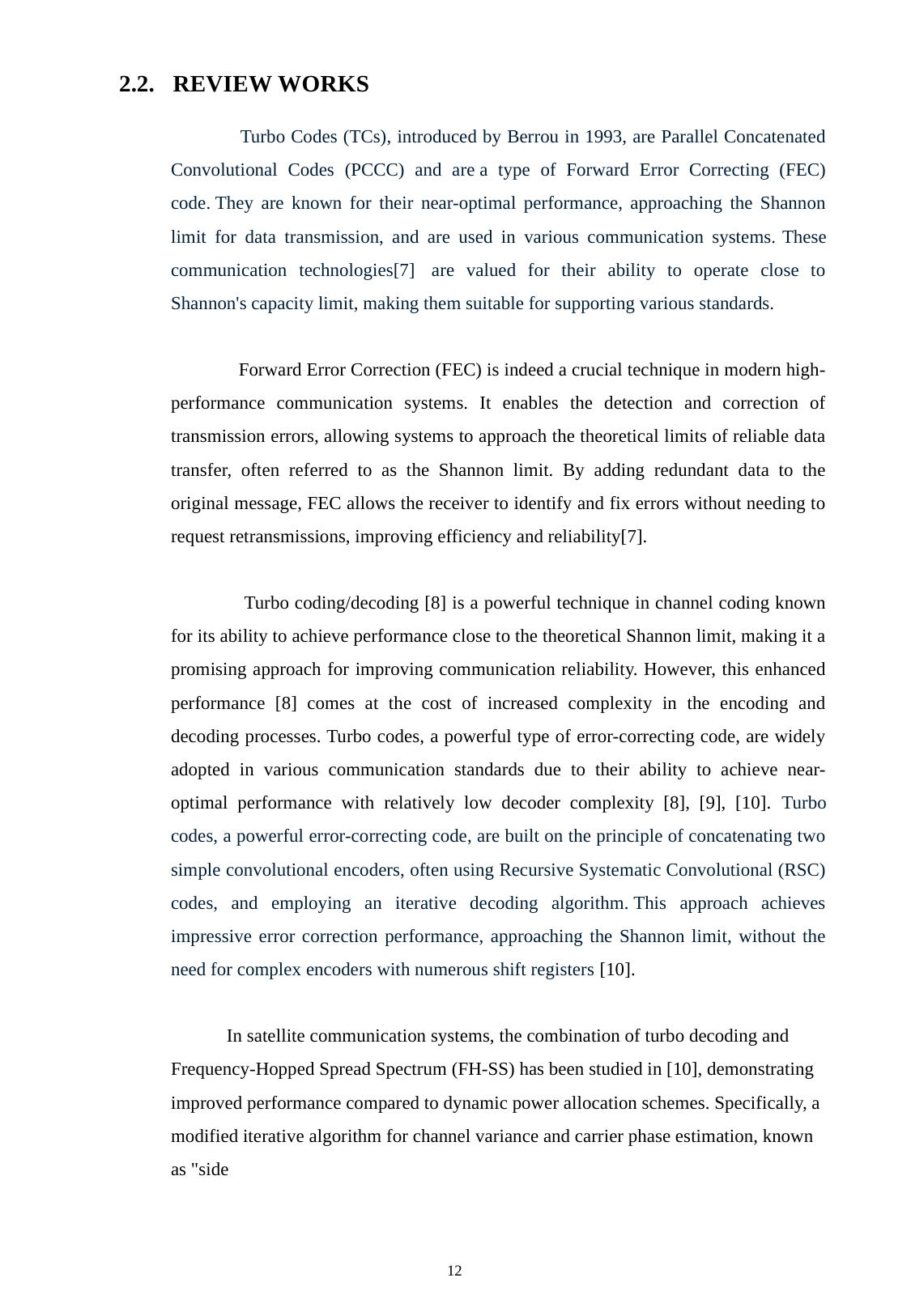

2.2.   REVIEW WORKS
            Turbo Codes (TCs), introduced by Berrou in 1993, are Parallel Concatenated Convolutional Codes (PCCC) and are a type of Forward Error Correcting (FEC) code. They are known for their near-optimal performance, approaching the Shannon limit for data transmission, and are used in various communication systems. These communication technologies[7]  are valued for their ability to operate close to Shannon's capacity limit, making them suitable for supporting various standards.

              Forward Error Correction (FEC) is indeed a crucial technique in modern high-performance communication systems. It enables the detection and correction of transmission errors, allowing systems to approach the theoretical limits of reliable data transfer, often referred to as the Shannon limit. By adding redundant data to the original message, FEC allows the receiver to identify and fix errors without needing to request retransmissions, improving efficiency and reliability[7].

             Turbo coding/decoding [8] is a powerful technique in channel coding known for its ability to achieve performance close to the theoretical Shannon limit, making it a promising approach for improving communication reliability. However, this enhanced performance [8] comes at the cost of increased complexity in the encoding and decoding processes. Turbo codes, a powerful type of error-correcting code, are widely adopted in various communication standards due to their ability to achieve near-optimal performance with relatively low decoder complexity [8], [9], [10]. Turbo codes, a powerful error-correcting code, are built on the principle of concatenating two simple convolutional encoders, often using Recursive Systematic Convolutional (RSC) codes, and employing an iterative decoding algorithm. This approach achieves impressive error correction performance, approaching the Shannon limit, without the need for complex encoders with numerous shift registers [10].

            In satellite communication systems, the combination of turbo decoding and Frequency-Hopped Spread Spectrum (FH-SS) has been studied in [10], demonstrating improved performance compared to dynamic power allocation schemes. Specifically, a modified iterative algorithm for channel variance and carrier phase estimation, known as "side
12